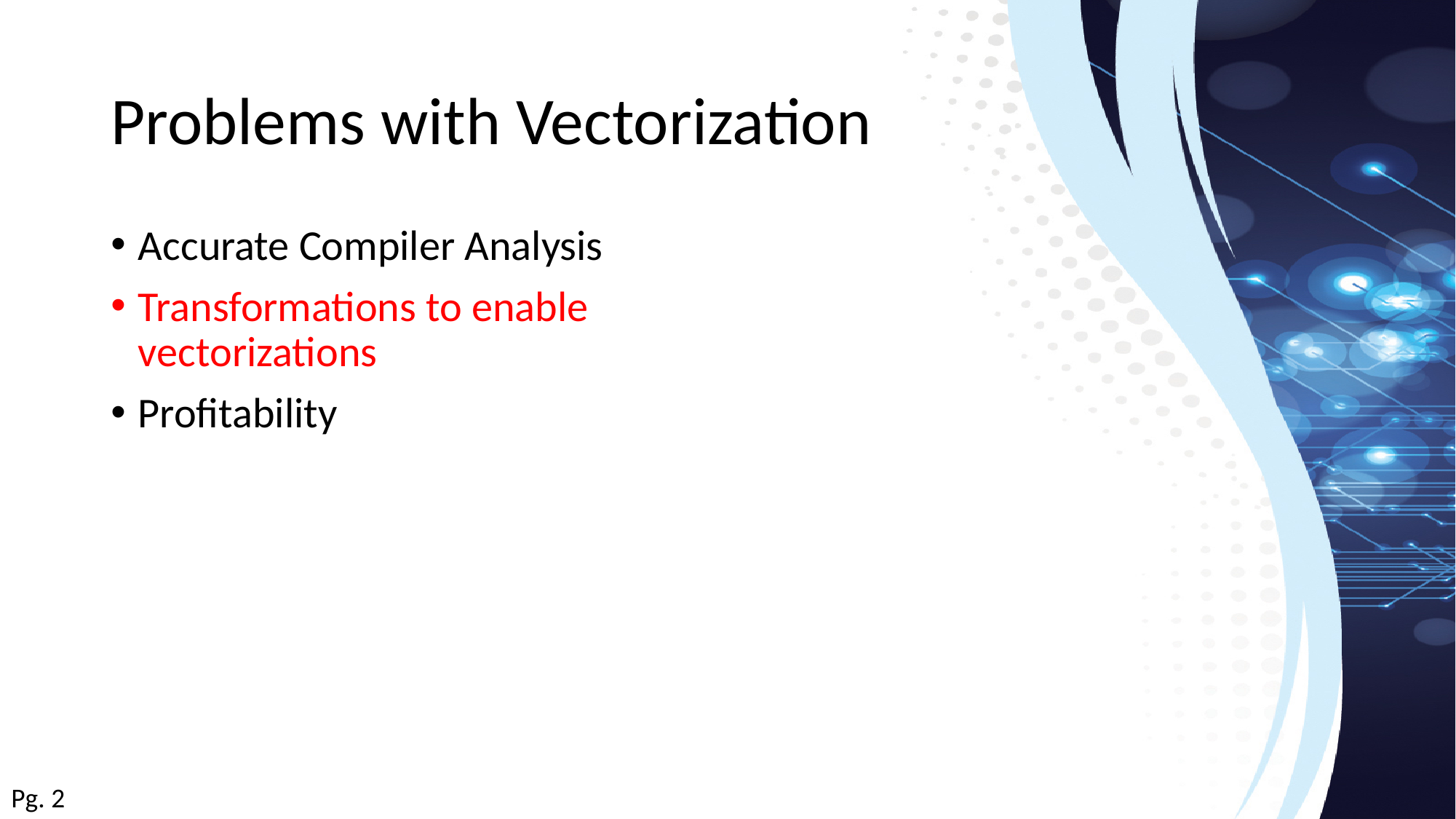

# Problems with Vectorization
Accurate Compiler Analysis
Transformations to enable vectorizations
Profitability

Pg. 2